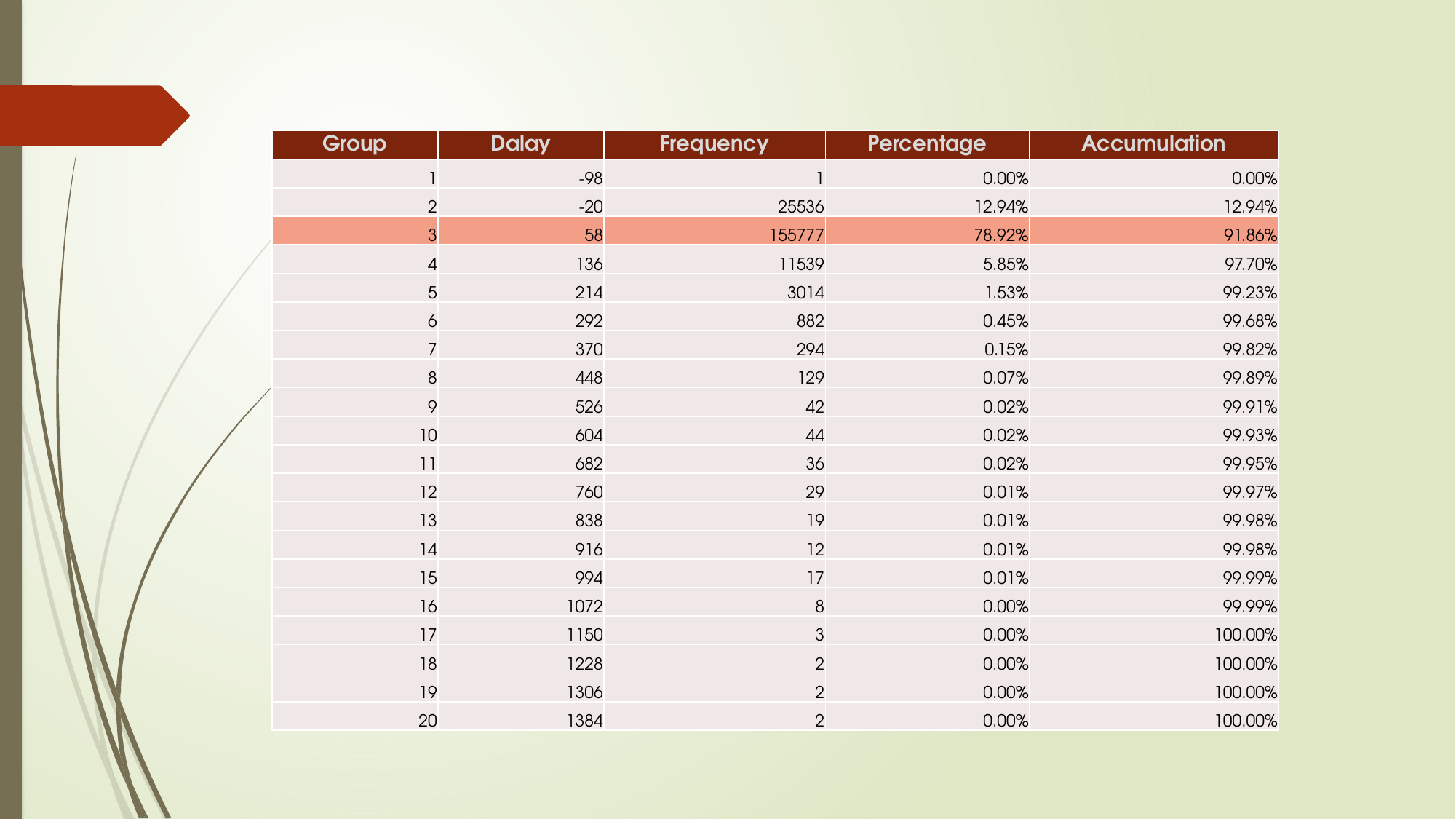

| Group | Dalay | Frequency | Percentage | Accumulation |
| --- | --- | --- | --- | --- |
| 1 | -98 | 1 | 0.00% | 0.00% |
| 2 | -20 | 25536 | 12.94% | 12.94% |
| 3 | 58 | 155777 | 78.92% | 91.86% |
| 4 | 136 | 11539 | 5.85% | 97.70% |
| 5 | 214 | 3014 | 1.53% | 99.23% |
| 6 | 292 | 882 | 0.45% | 99.68% |
| 7 | 370 | 294 | 0.15% | 99.82% |
| 8 | 448 | 129 | 0.07% | 99.89% |
| 9 | 526 | 42 | 0.02% | 99.91% |
| 10 | 604 | 44 | 0.02% | 99.93% |
| 11 | 682 | 36 | 0.02% | 99.95% |
| 12 | 760 | 29 | 0.01% | 99.97% |
| 13 | 838 | 19 | 0.01% | 99.98% |
| 14 | 916 | 12 | 0.01% | 99.98% |
| 15 | 994 | 17 | 0.01% | 99.99% |
| 16 | 1072 | 8 | 0.00% | 99.99% |
| 17 | 1150 | 3 | 0.00% | 100.00% |
| 18 | 1228 | 2 | 0.00% | 100.00% |
| 19 | 1306 | 2 | 0.00% | 100.00% |
| 20 | 1384 | 2 | 0.00% | 100.00% |